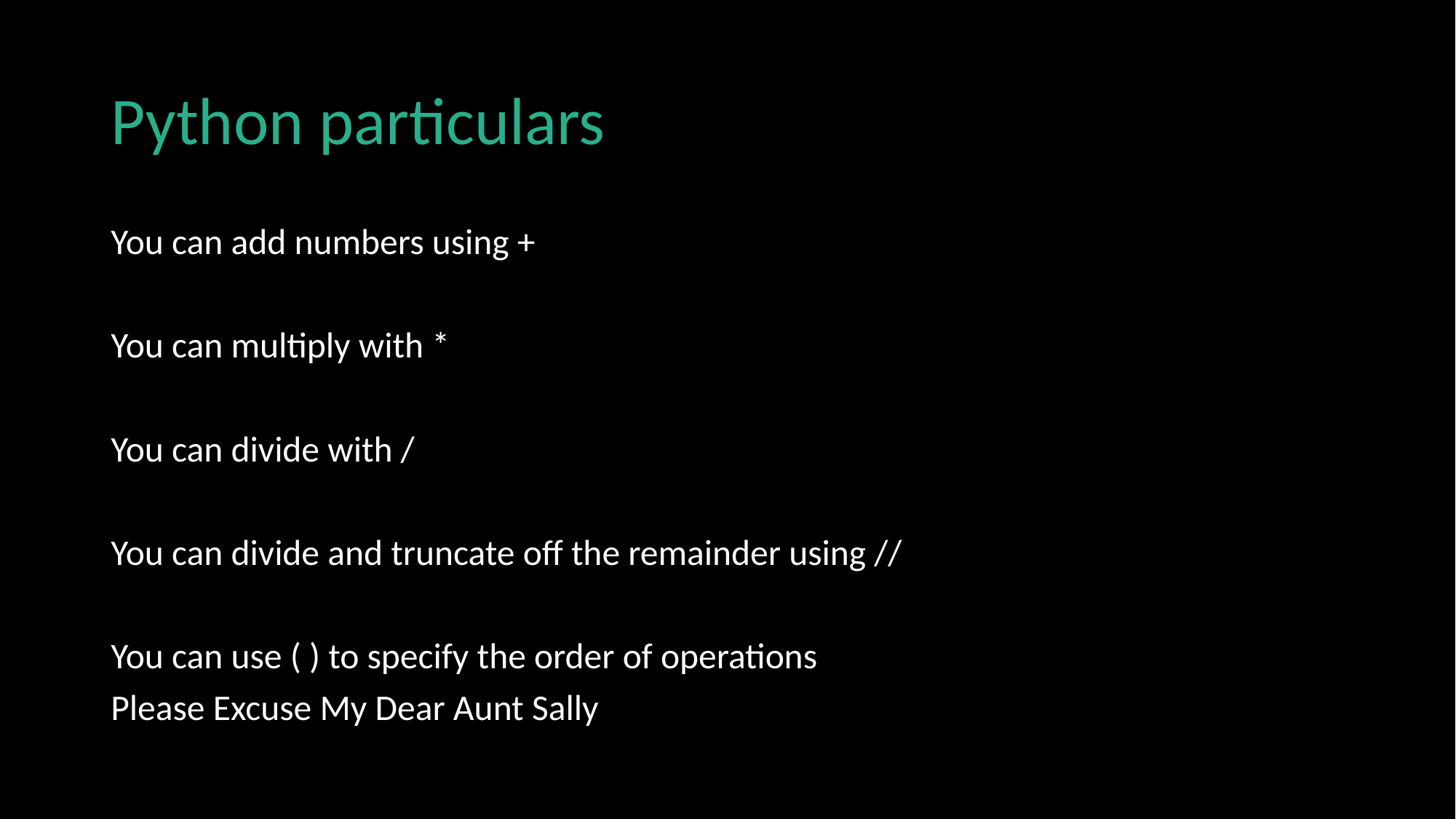

# Python particulars
You can add numbers using +

You can multiply with *

You can divide with /

You can divide and truncate off the remainder using //

You can use ( ) to specify the order of operations
Please Excuse My Dear Aunt Sally